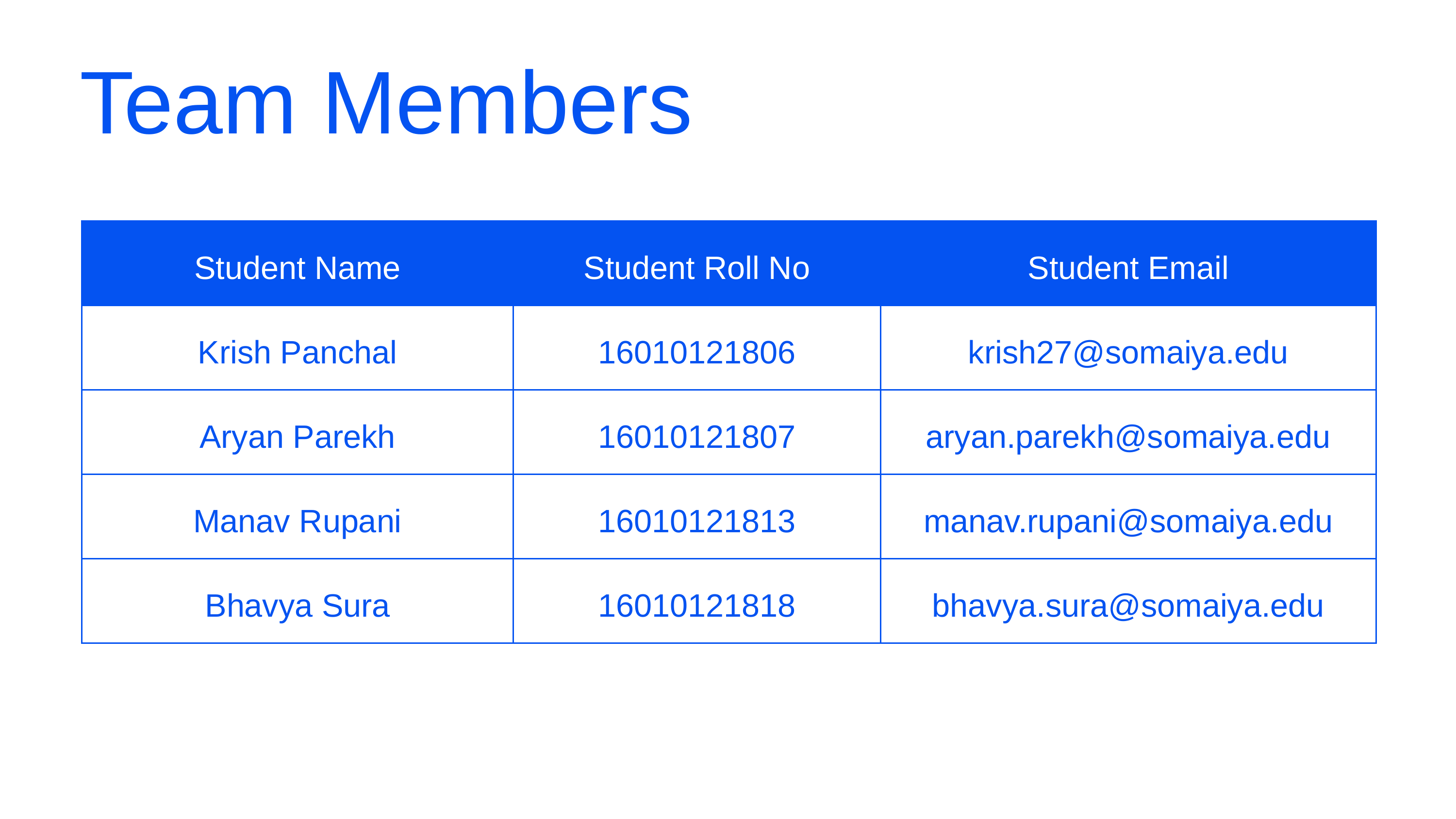

Team Members
| Student Name | Student Roll No | Student Email |
| --- | --- | --- |
| Krish Panchal | 16010121806 | krish27@somaiya.edu |
| Aryan Parekh | 16010121807 | aryan.parekh@somaiya.edu |
| Manav Rupani | 16010121813 | manav.rupani@somaiya.edu |
| Bhavya Sura | 16010121818 | bhavya.sura@somaiya.edu |